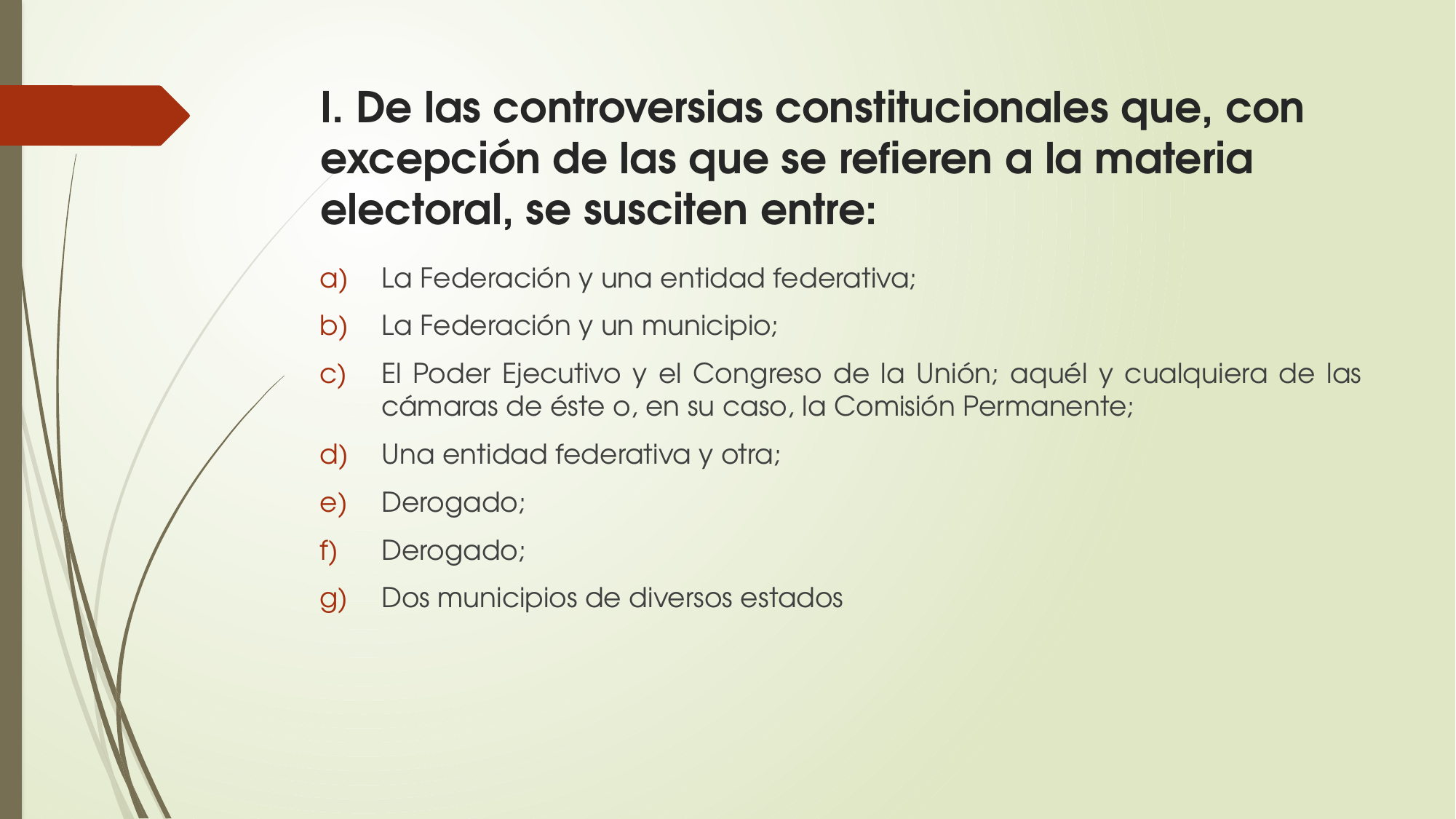

# I. De las controversias constitucionales que, con excepción de las que se refieren a la materia electoral, se susciten entre:
La Federación y una entidad federativa;
La Federación y un municipio;
El Poder Ejecutivo y el Congreso de la Unión; aquél y cualquiera de las cámaras de éste o, en su caso, la Comisión Permanente;
Una entidad federativa y otra;
Derogado;
Derogado;
Dos municipios de diversos estados